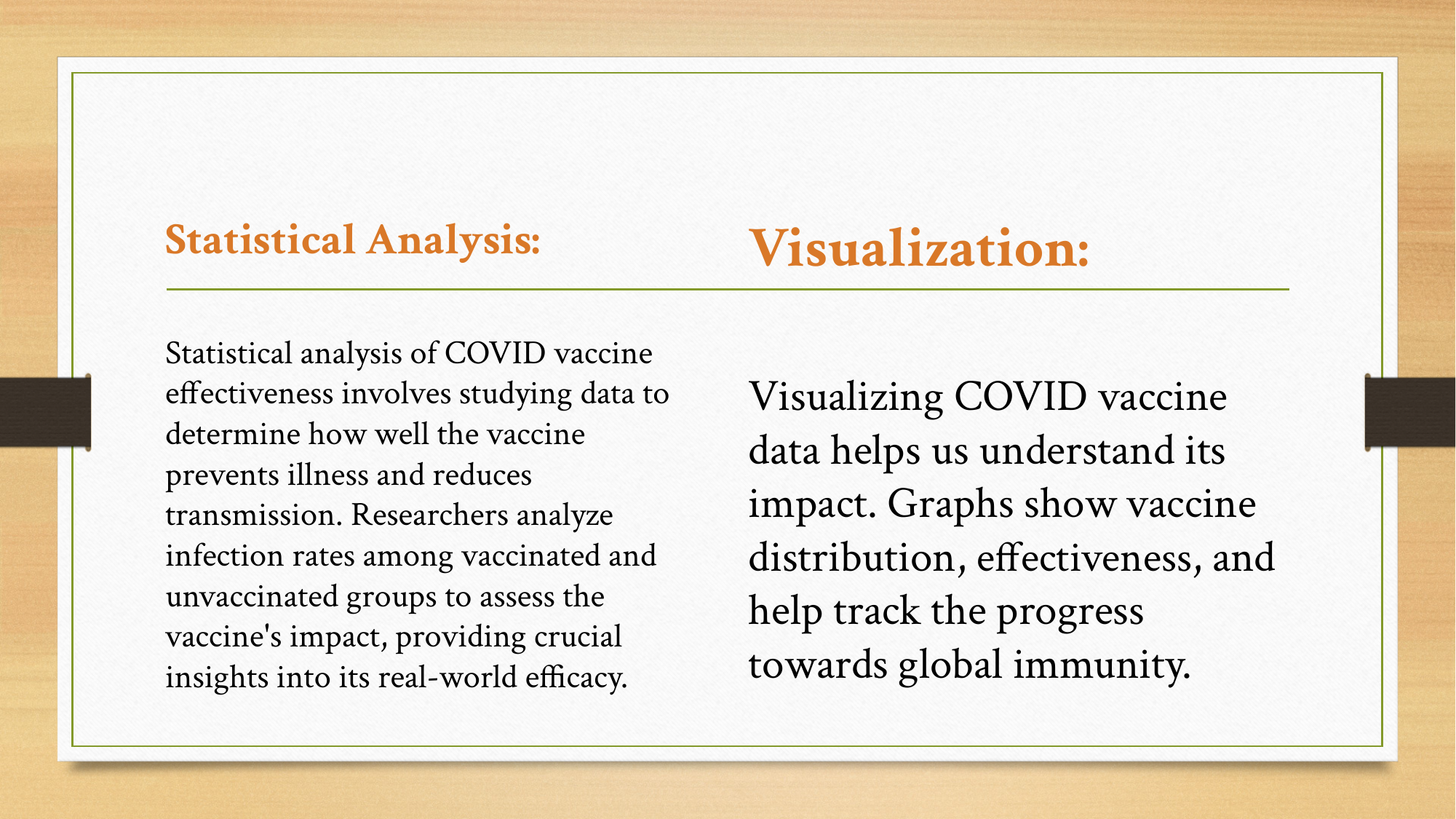

#
Statistical Analysis:

Statistical analysis of COVID vaccine effectiveness involves studying data to determine how well the vaccine prevents illness and reduces transmission. Researchers analyze infection rates among vaccinated and unvaccinated groups to assess the vaccine's impact, providing crucial insights into its real-world efficacy.
Visualization:

Visualizing COVID vaccine data helps us understand its impact. Graphs show vaccine distribution, effectiveness, and help track the progress towards global immunity.